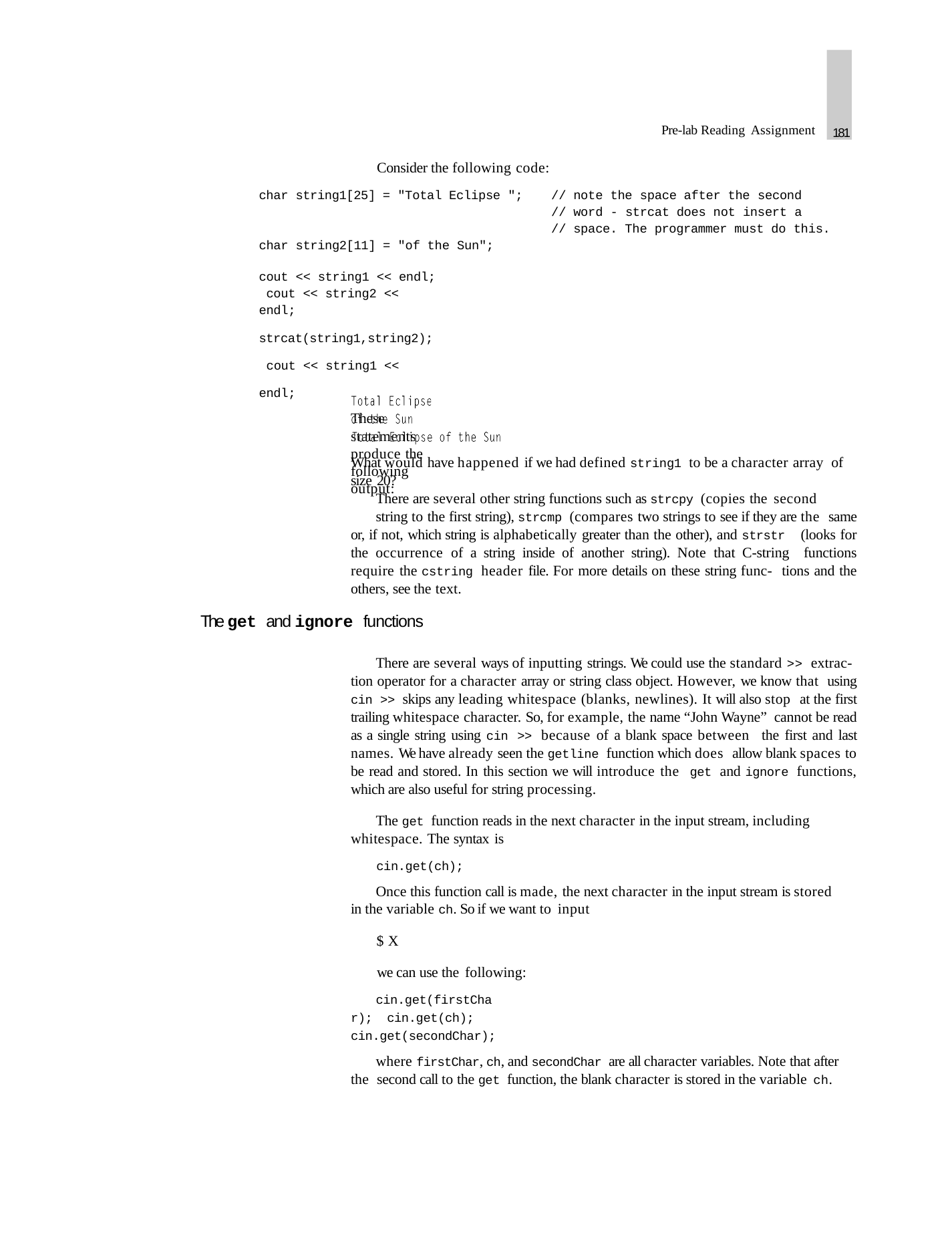

181
Pre-lab Reading Assignment
Consider the following code:
// note the space after the second
// word - strcat does not insert a
// space. The programmer must do this.
char string1[25] = "Total Eclipse ";
char string2[11] = "of the Sun";

cout << string1 << endl;  cout << string2 << endl;
strcat(string1,string2);  cout << string1 << endl;
These statements produce the following output:

What would have happened if we had defined string1 to be a character array  of size 20?
There are several other string functions such as strcpy (copies the second
string to the first string), strcmp (compares two strings to see if they are the  same or, if not, which string is alphabetically greater than the other), and strstr  (looks for the occurrence of a string inside of another string). Note that C-string  functions require the cstring header file. For more details on these string func-  tions and the others, see the text.
The get and ignore functions

There are several ways of inputting strings. We could use the standard >> extrac-  tion operator for a character array or string class object. However, we know that  using cin >> skips any leading whitespace (blanks, newlines). It will also stop  at the first trailing whitespace character. So, for example, the name “John Wayne”  cannot be read as a single string using cin >> because of a blank space between  the first and last names. We have already seen the getline function which does  allow blank spaces to be read and stored. In this section we will introduce the  get and ignore functions, which are also useful for string processing.
The get function reads in the next character in the input stream, including  whitespace. The syntax is
cin.get(ch);
Once this function call is made, the next character in the input stream is stored  in the variable ch. So if we want to input
$ X
we can use the following:
cin.get(firstChar);  cin.get(ch);  cin.get(secondChar);
where firstChar, ch, and secondChar are all character variables. Note that after the  second call to the get function, the blank character is stored in the variable ch.